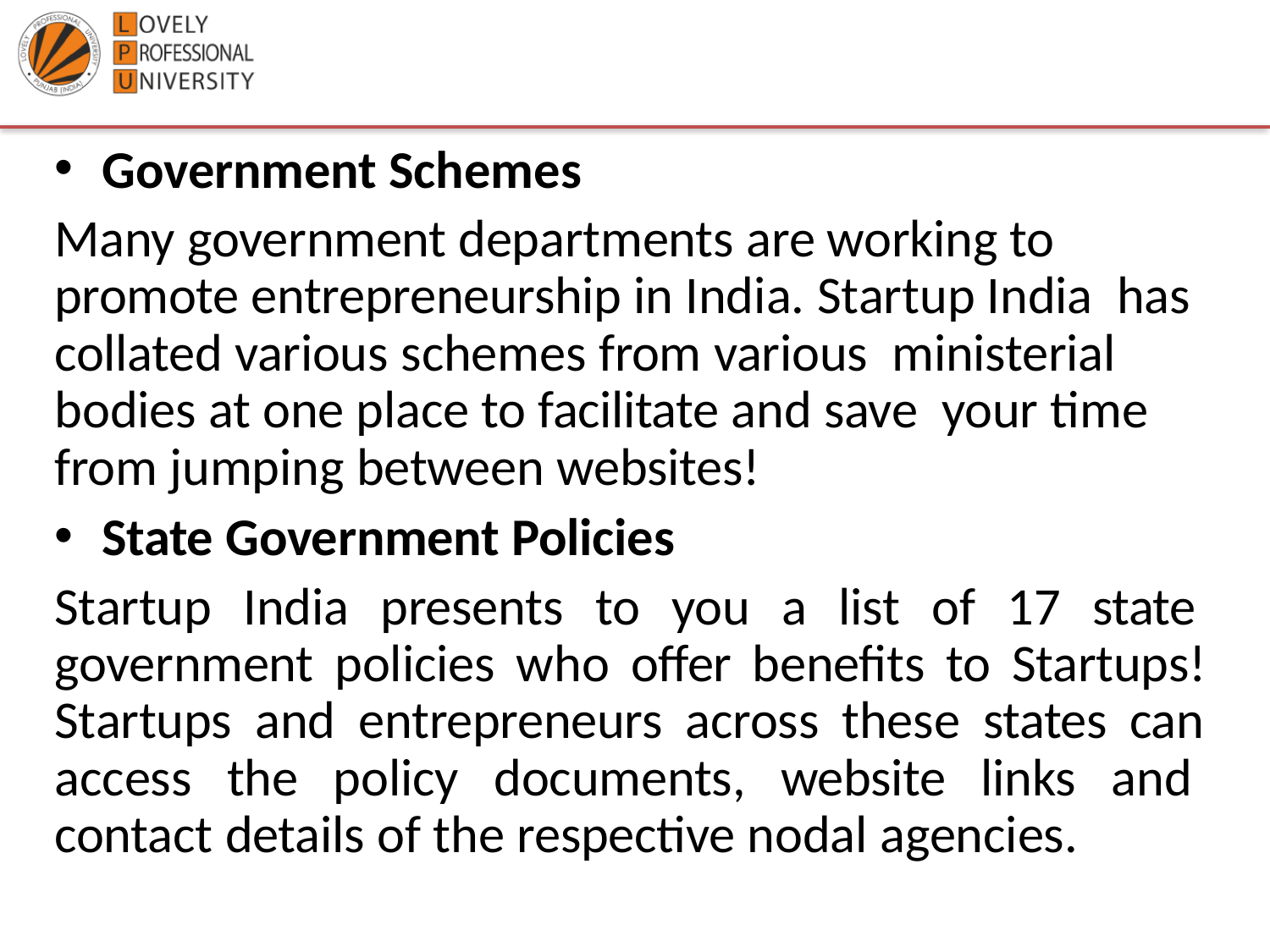

Government Schemes
Many government departments are working to  promote entrepreneurship in India. Startup India  has collated various schemes from various  ministerial bodies at one place to facilitate and save  your time from jumping between websites!
State Government Policies
Startup India presents to you a list of 17 state  government policies who offer benefits to Startups!  Startups and entrepreneurs across these states can  access the policy documents, website links and  contact details of the respective nodal agencies.